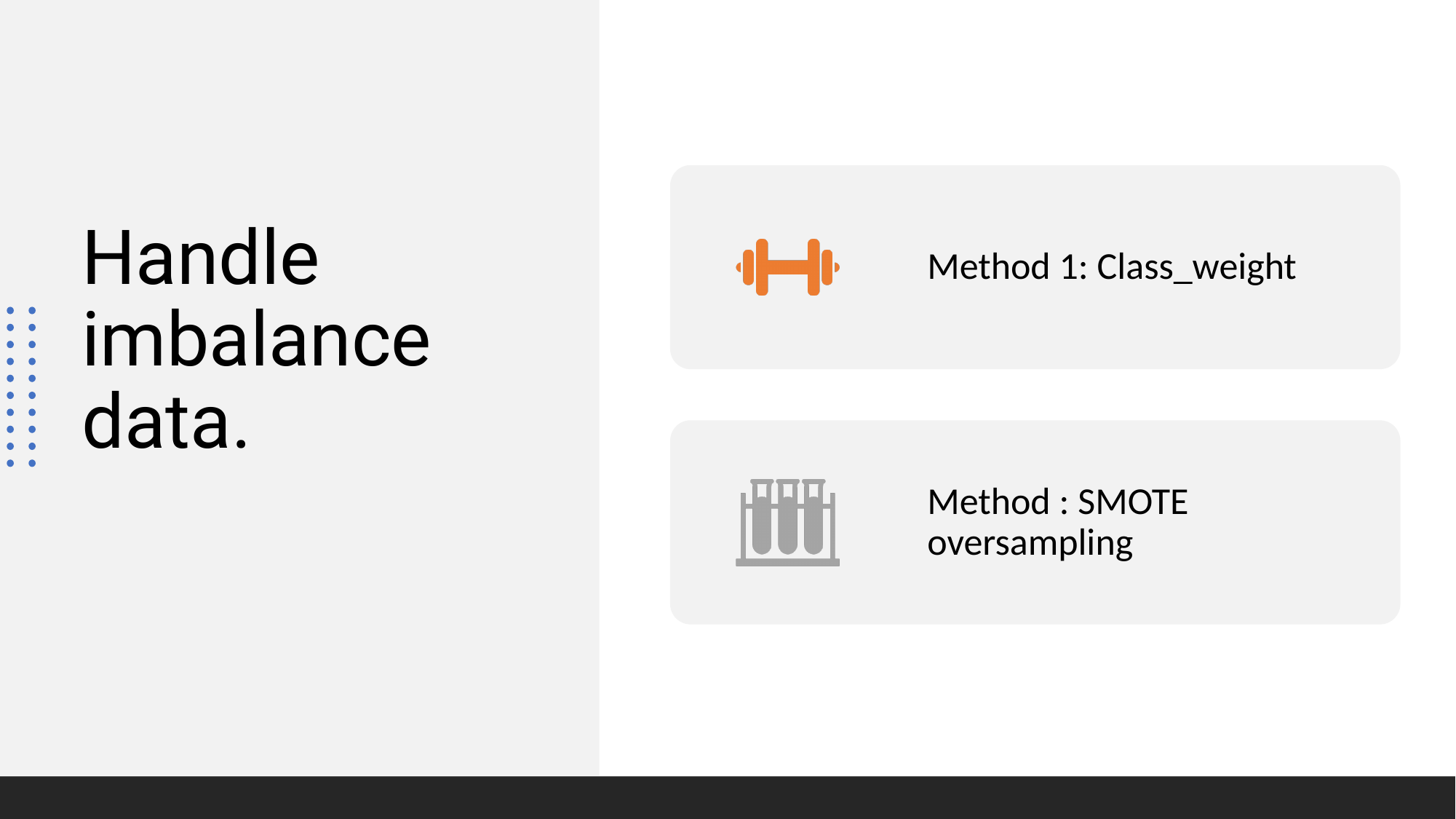

Method 1: Class_weight
Method : SMOTE oversampling
# Handle imbalance data.